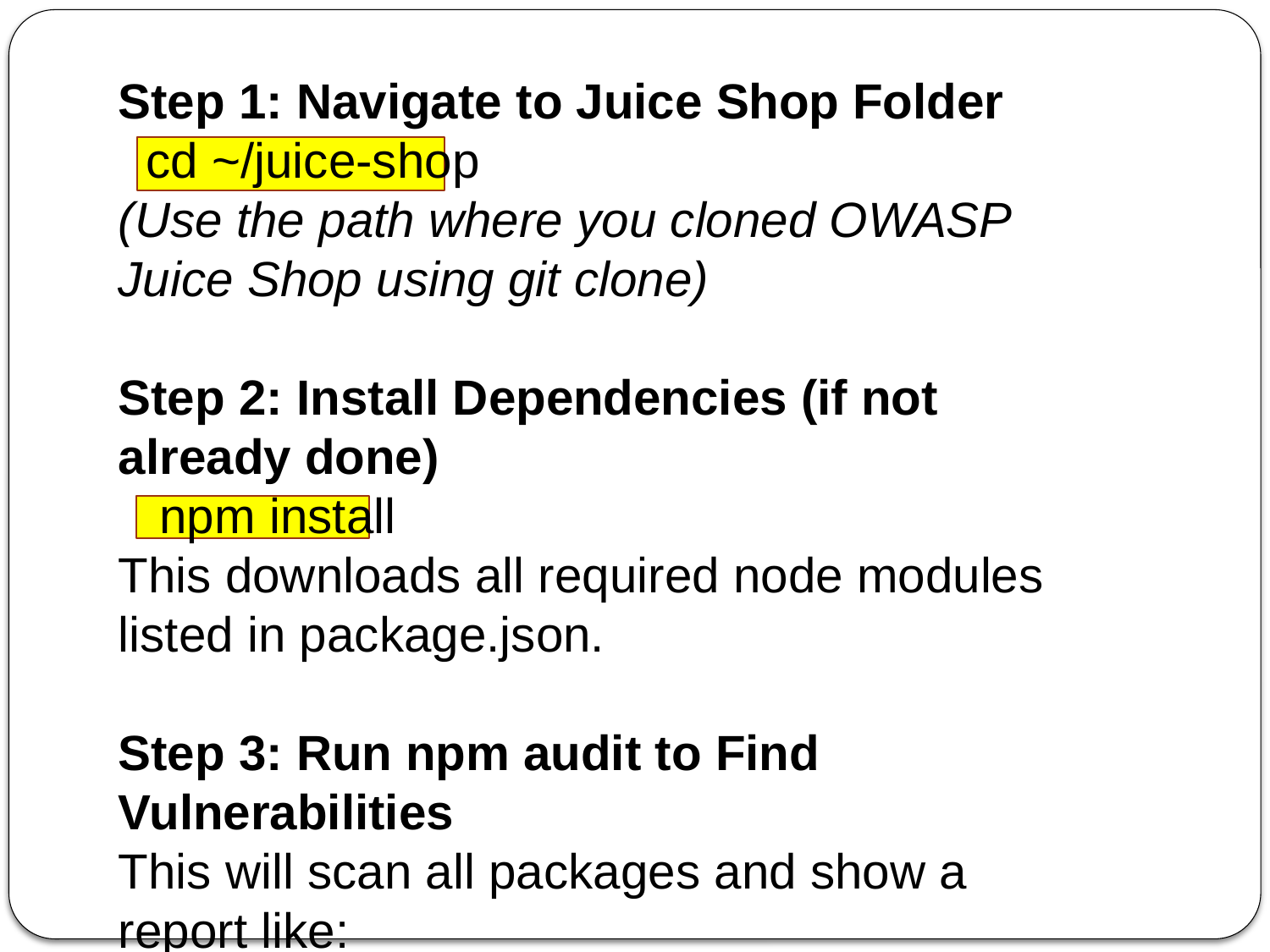

Step 1: Navigate to Juice Shop Folder
  cd ~/juice-shop
(Use the path where you cloned OWASP Juice Shop using git clone)

Step 2: Install Dependencies (if not already done)
   npm install
This downloads all required node modules listed in package.json.

Step 3: Run npm audit to Find Vulnerabilities
This will scan all packages and show a report like: